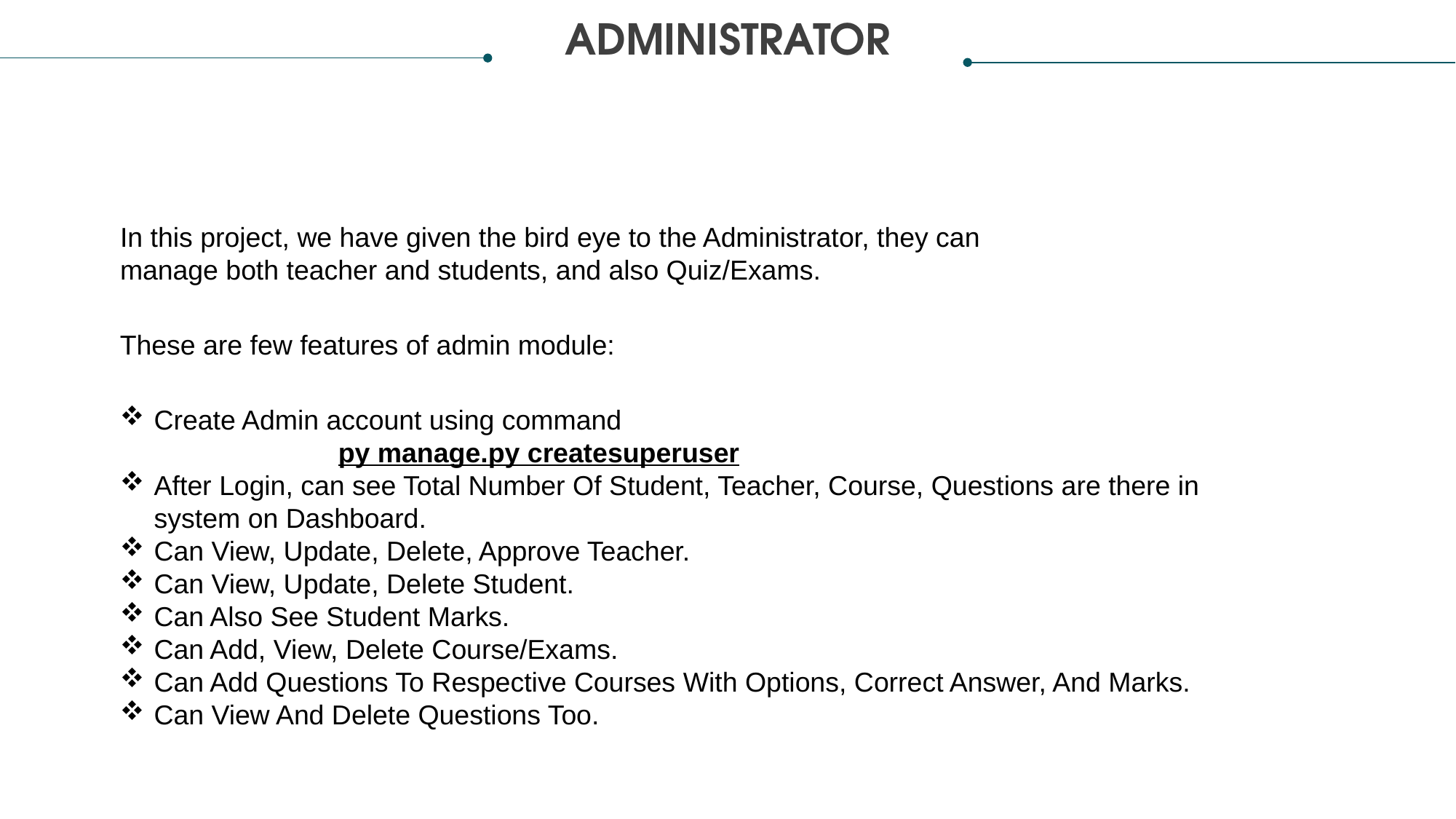

ADMINISTRATOR
In this project, we have given the bird eye to the Administrator, they can manage both teacher and students, and also Quiz/Exams.
These are few features of admin module:
Create Admin account using command
		py manage.py createsuperuser
After Login, can see Total Number Of Student, Teacher, Course, Questions are there in system on Dashboard.
Can View, Update, Delete, Approve Teacher.
Can View, Update, Delete Student.
Can Also See Student Marks.
Can Add, View, Delete Course/Exams.
Can Add Questions To Respective Courses With Options, Correct Answer, And Marks.
Can View And Delete Questions Too.